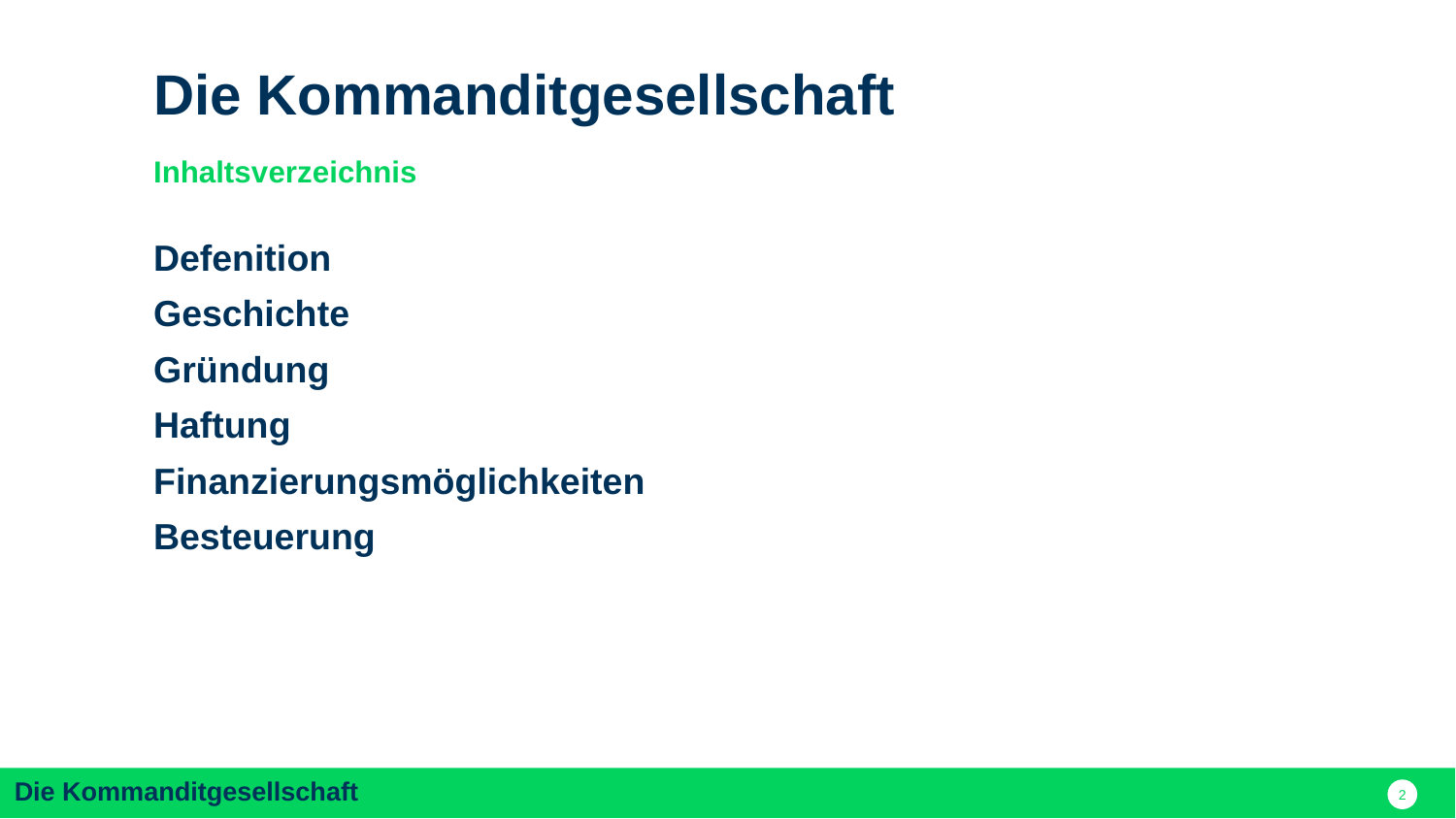

Die Kommanditgesellschaft
Inhaltsverzeichnis
Defenition
Geschichte
Gründung
Haftung
Finanzierungsmöglichkeiten
Besteuerung